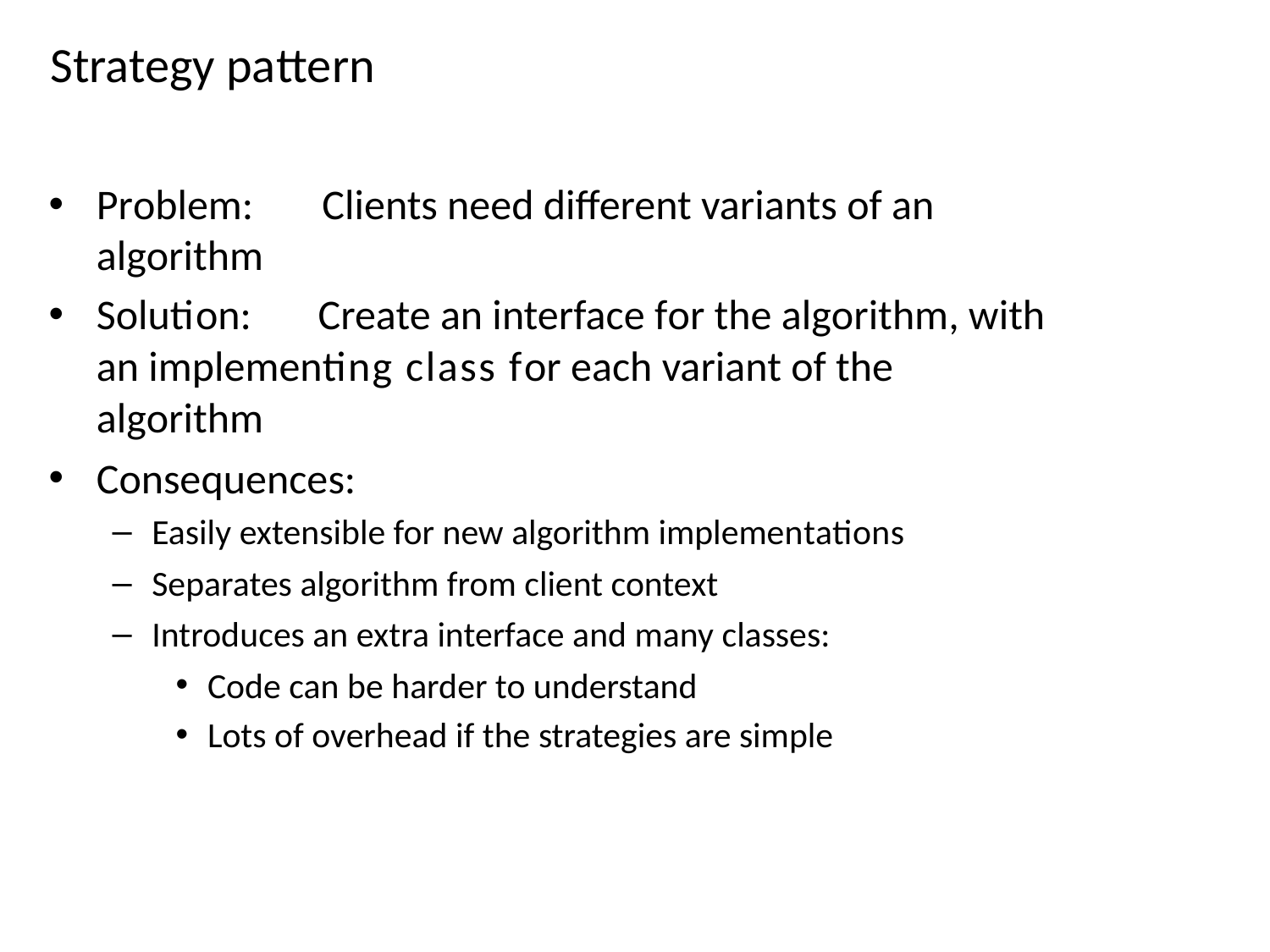

# Strategy pattern
Problem:	Clients need diﬀerent variants of an algorithm
Solution:	Create an interface for the algorithm, with an implementing class for each variant of the algorithm

Consequences:
Easily extensible for new algorithm implementations
Separates algorithm from client context

Introduces an extra interface and many classes:
Code can be harder to understand
Lots of overhead if the strategies are simple